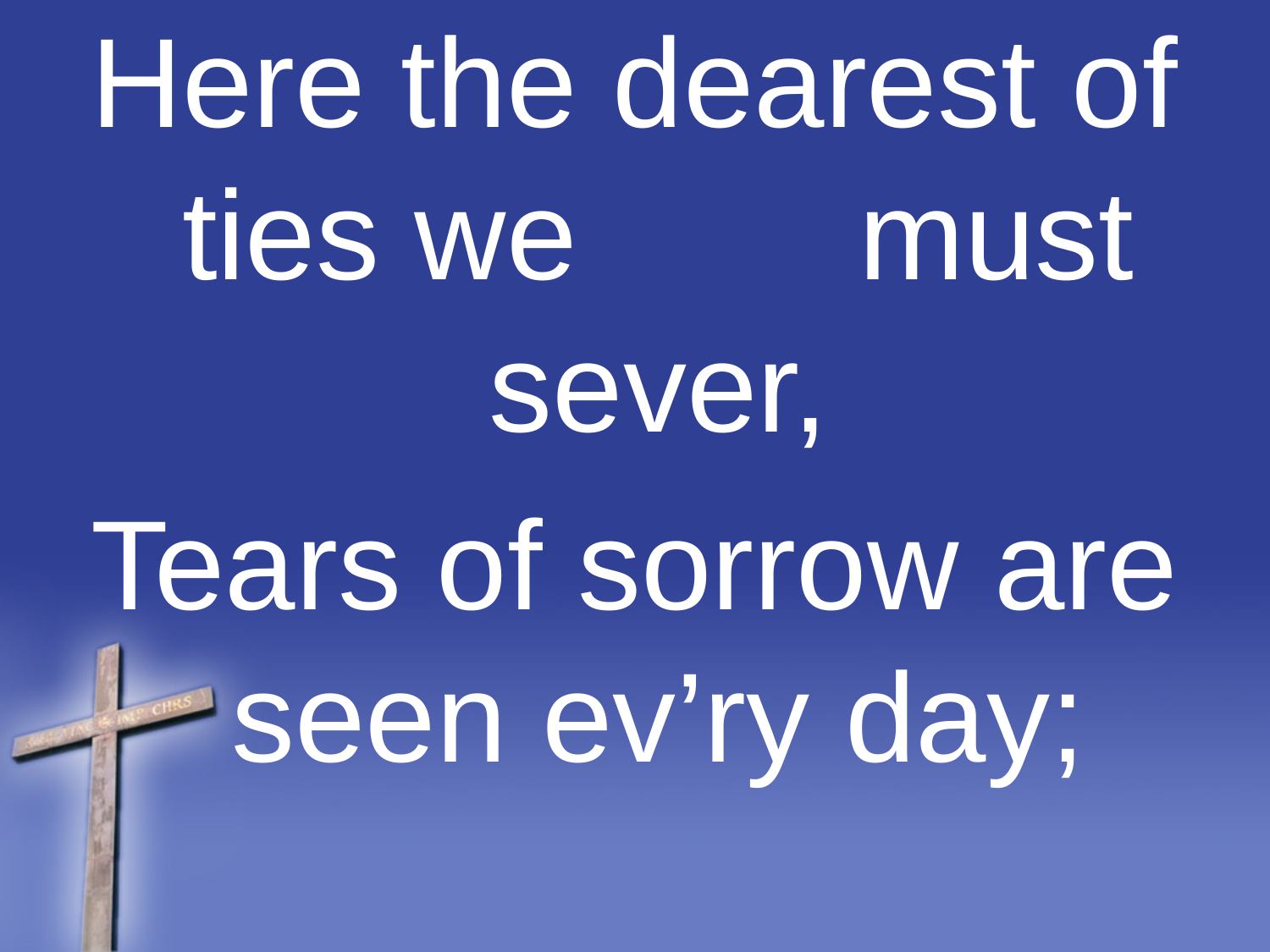

Here the dearest of ties we        must sever,
Tears of sorrow are seen ev’ry day;